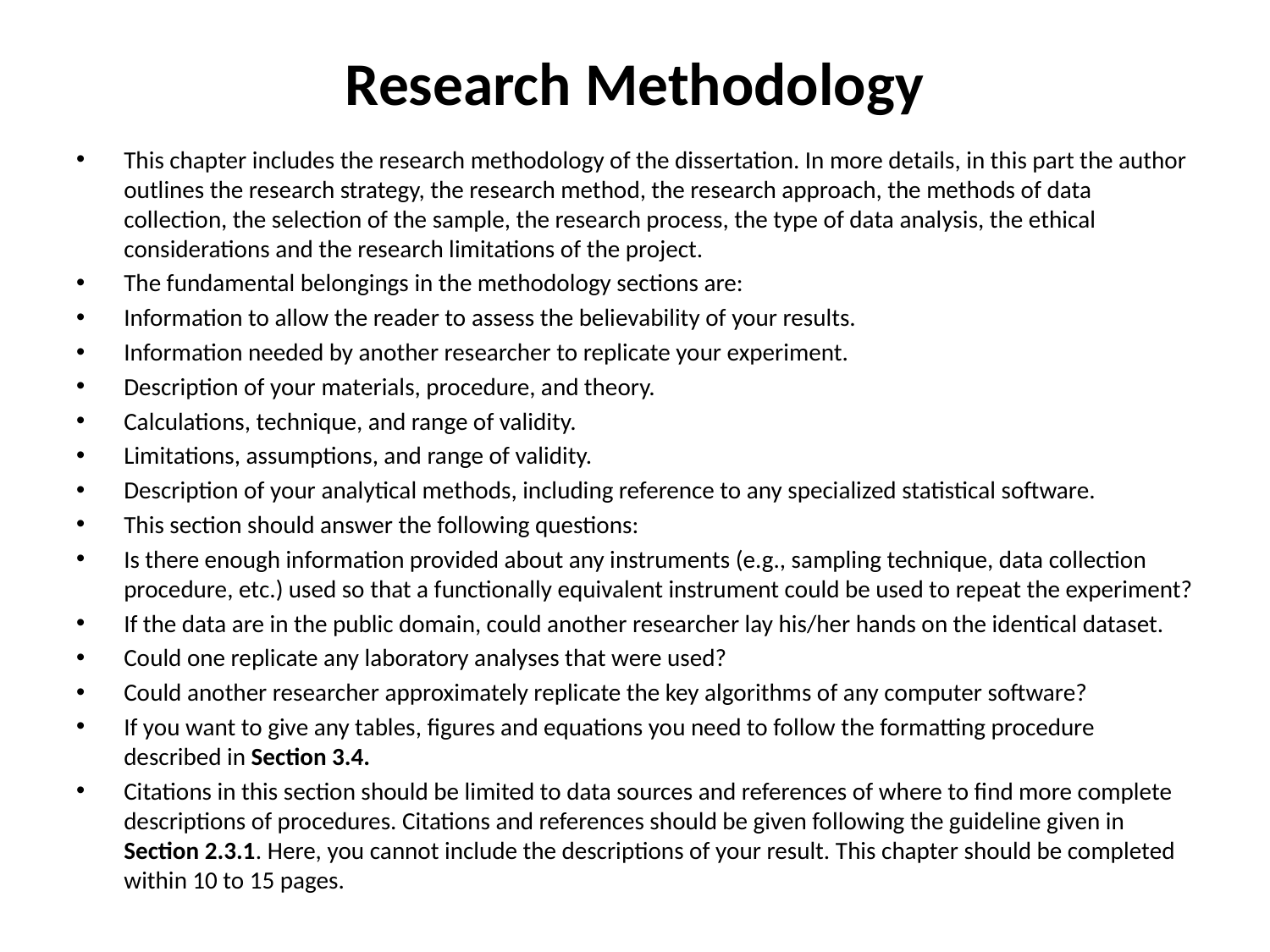

# Research Methodology
This chapter includes the research methodology of the dissertation. In more details, in this part the author outlines the research strategy, the research method, the research approach, the methods of data collection, the selection of the sample, the research process, the type of data analysis, the ethical considerations and the research limitations of the project.
The fundamental belongings in the methodology sections are:
Information to allow the reader to assess the believability of your results.
Information needed by another researcher to replicate your experiment.
Description of your materials, procedure, and theory.
Calculations, technique, and range of validity.
Limitations, assumptions, and range of validity.
Description of your analytical methods, including reference to any specialized statistical software.
This section should answer the following questions:
Is there enough information provided about any instruments (e.g., sampling technique, data collection procedure, etc.) used so that a functionally equivalent instrument could be used to repeat the experiment?
If the data are in the public domain, could another researcher lay his/her hands on the identical dataset.
Could one replicate any laboratory analyses that were used?
Could another researcher approximately replicate the key algorithms of any computer software?
If you want to give any tables, figures and equations you need to follow the formatting procedure described in Section 3.4.
Citations in this section should be limited to data sources and references of where to find more complete descriptions of procedures. Citations and references should be given following the guideline given in Section 2.3.1. Here, you cannot include the descriptions of your result. This chapter should be completed within 10 to 15 pages.